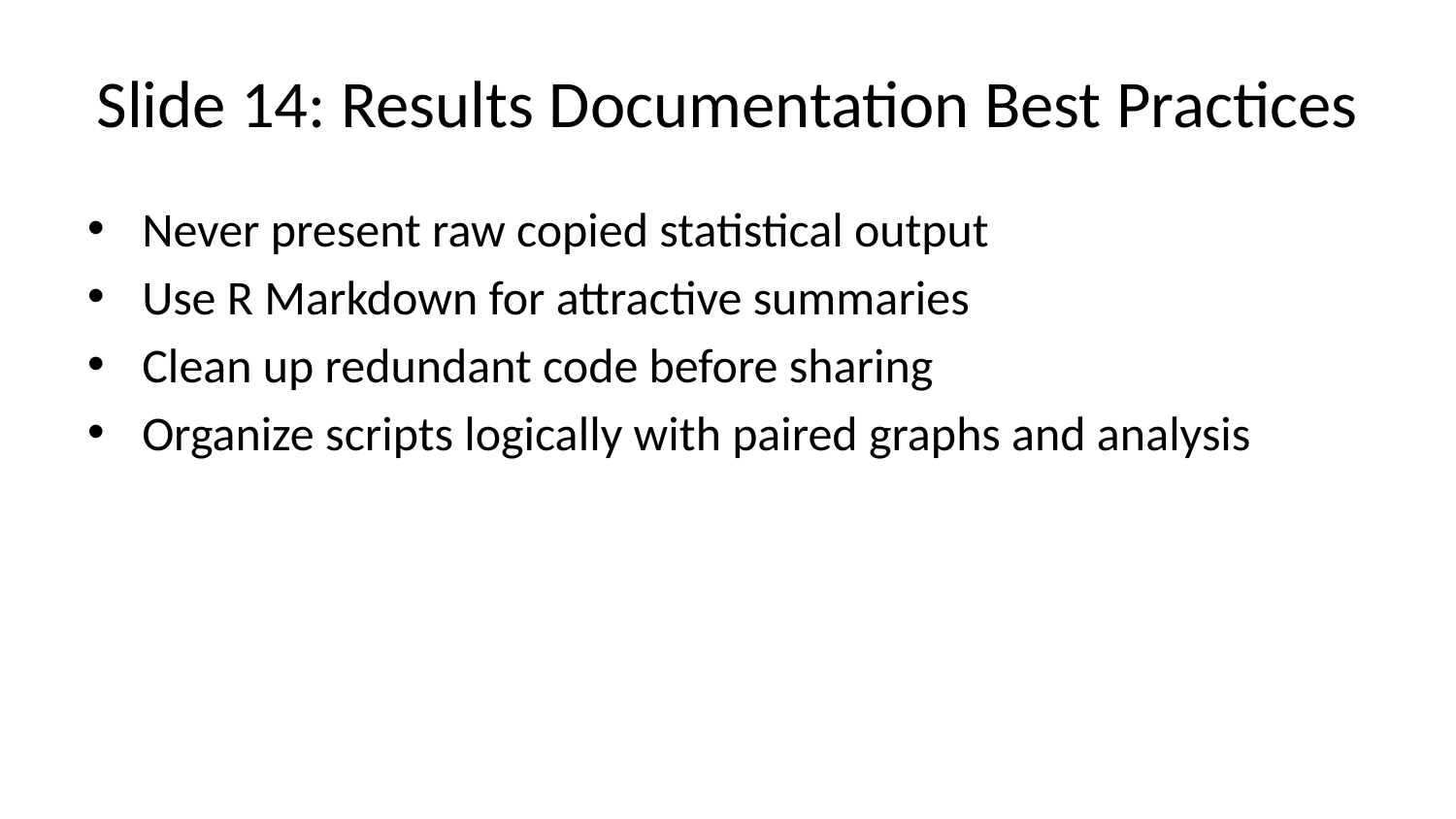

# Slide 14: Results Documentation Best Practices
Never present raw copied statistical output
Use R Markdown for attractive summaries
Clean up redundant code before sharing
Organize scripts logically with paired graphs and analysis